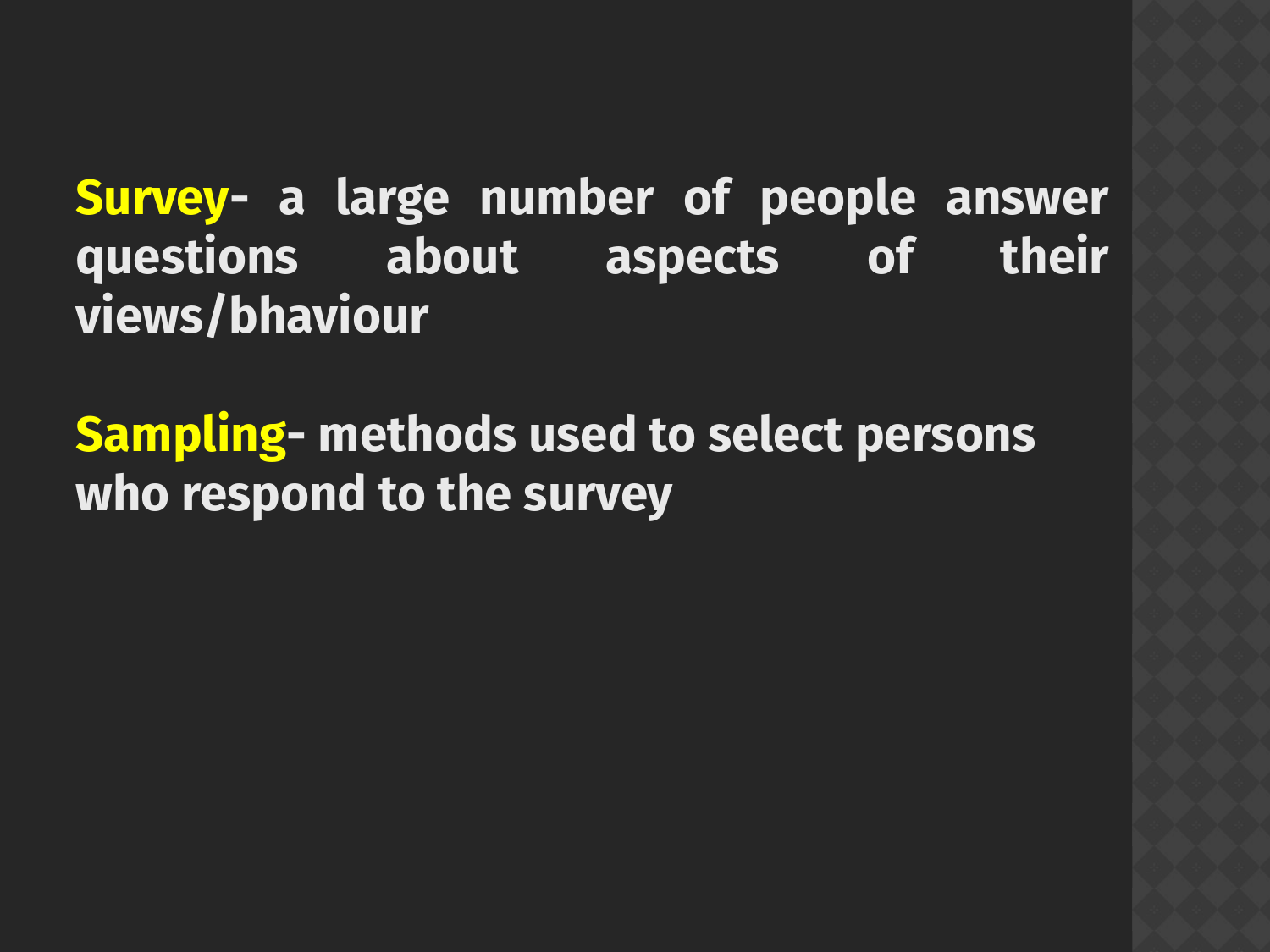

Survey- a large number of people answer questions about aspects of their views/bhaviour

Sampling- methods used to select persons who respond to the survey